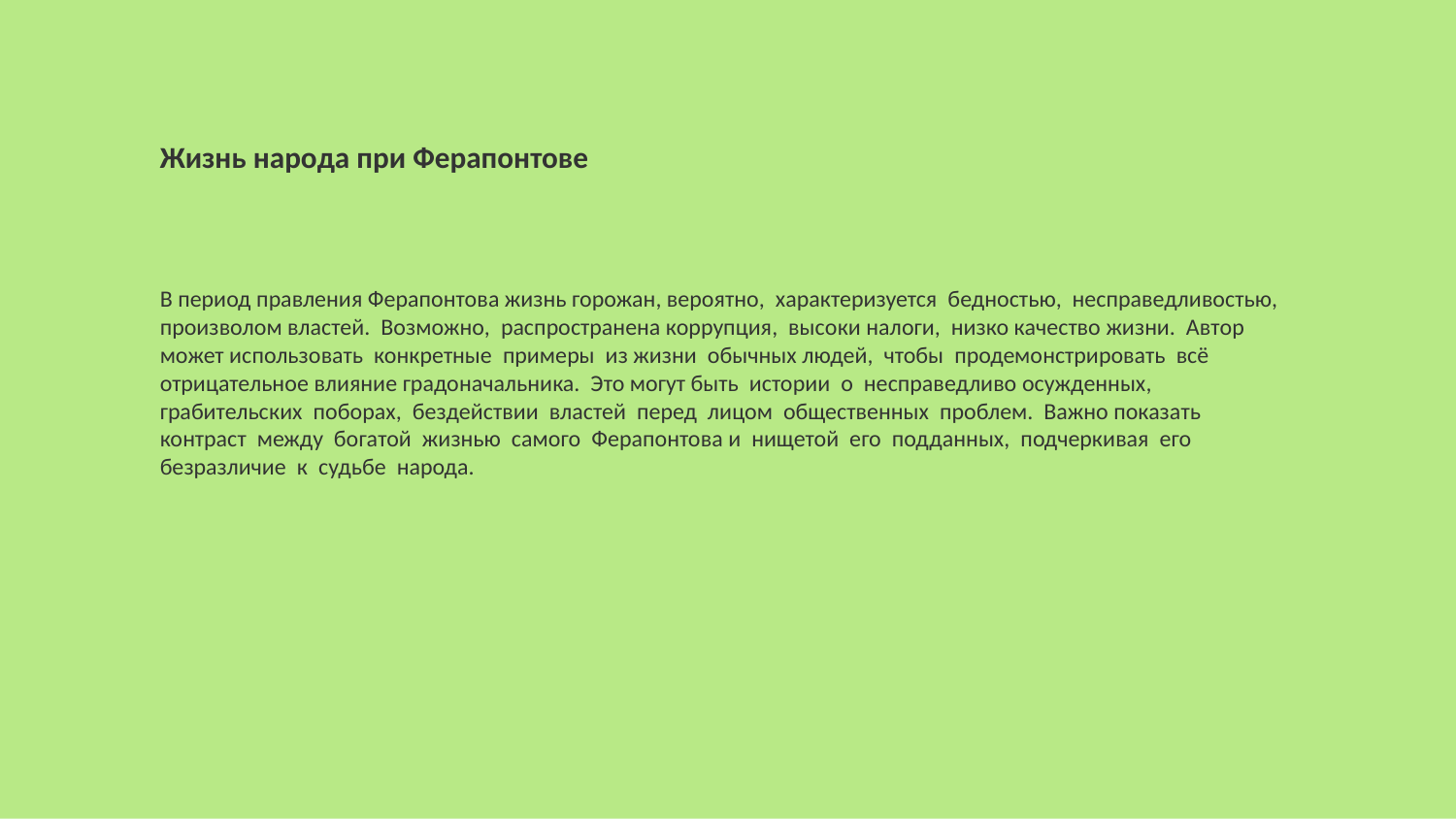

Жизнь народа при Ферапонтове
В период правления Ферапонтова жизнь горожан, вероятно,  характеризуется  бедностью,  несправедливостью,  произволом властей.  Возможно,  распространена коррупция,  высоки налоги,  низко качество жизни.  Автор может использовать  конкретные  примеры  из жизни  обычных людей,  чтобы  продемонстрировать  всё  отрицательное влияние градоначальника.  Это могут быть  истории  о  несправедливо осужденных,  грабительских  поборах,  бездействии  властей  перед  лицом  общественных  проблем.  Важно показать  контраст  между  богатой  жизнью  самого  Ферапонтова и  нищетой  его  подданных,  подчеркивая  его  безразличие  к  судьбе  народа.